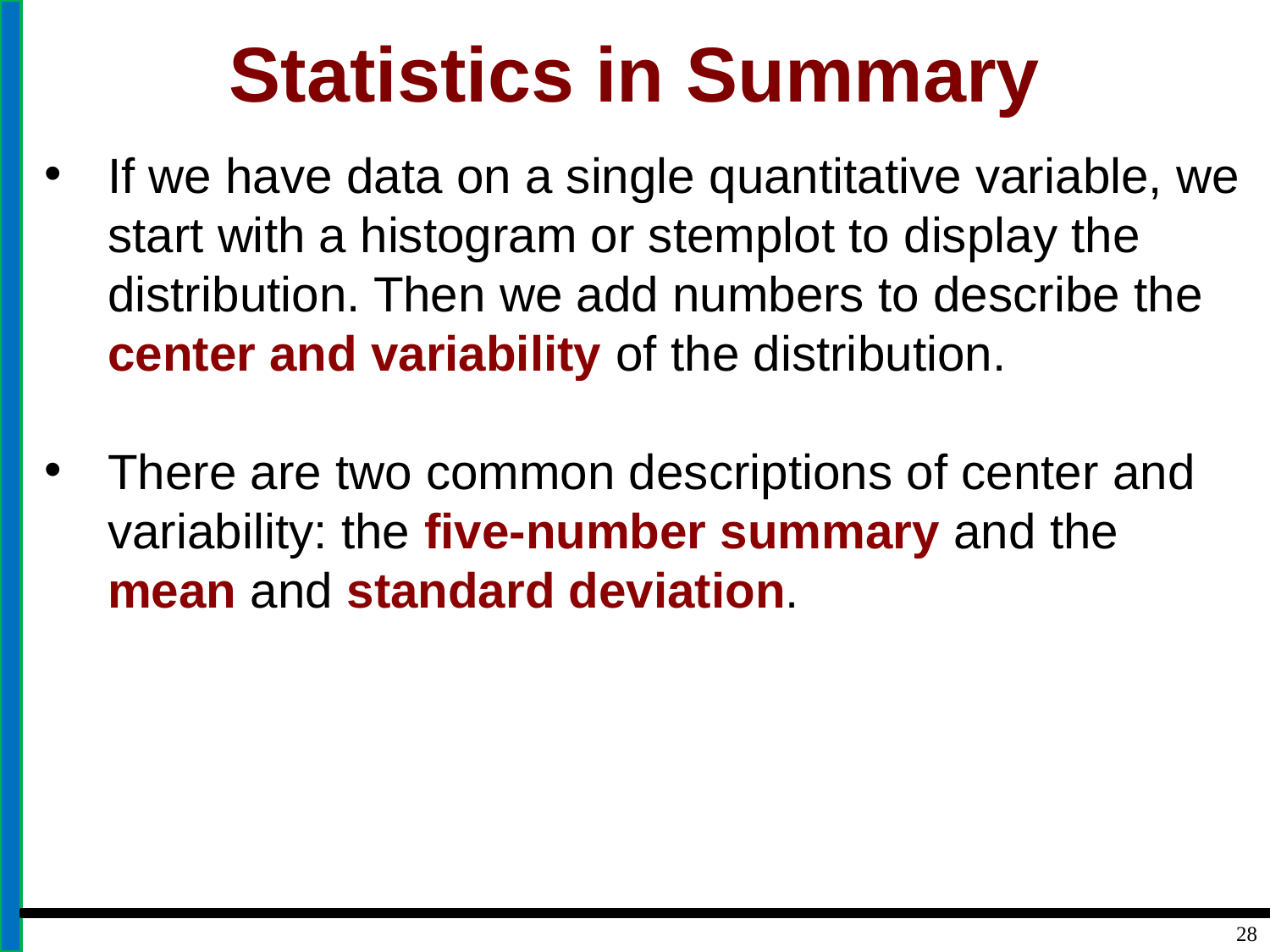

# Statistics in Summary
If we have data on a single quantitative variable, we start with a histogram or stemplot to display the distribution. Then we add numbers to describe the center and variability of the distribution.

There are two common descriptions of center and variability: the five-number summary and the mean and standard deviation.